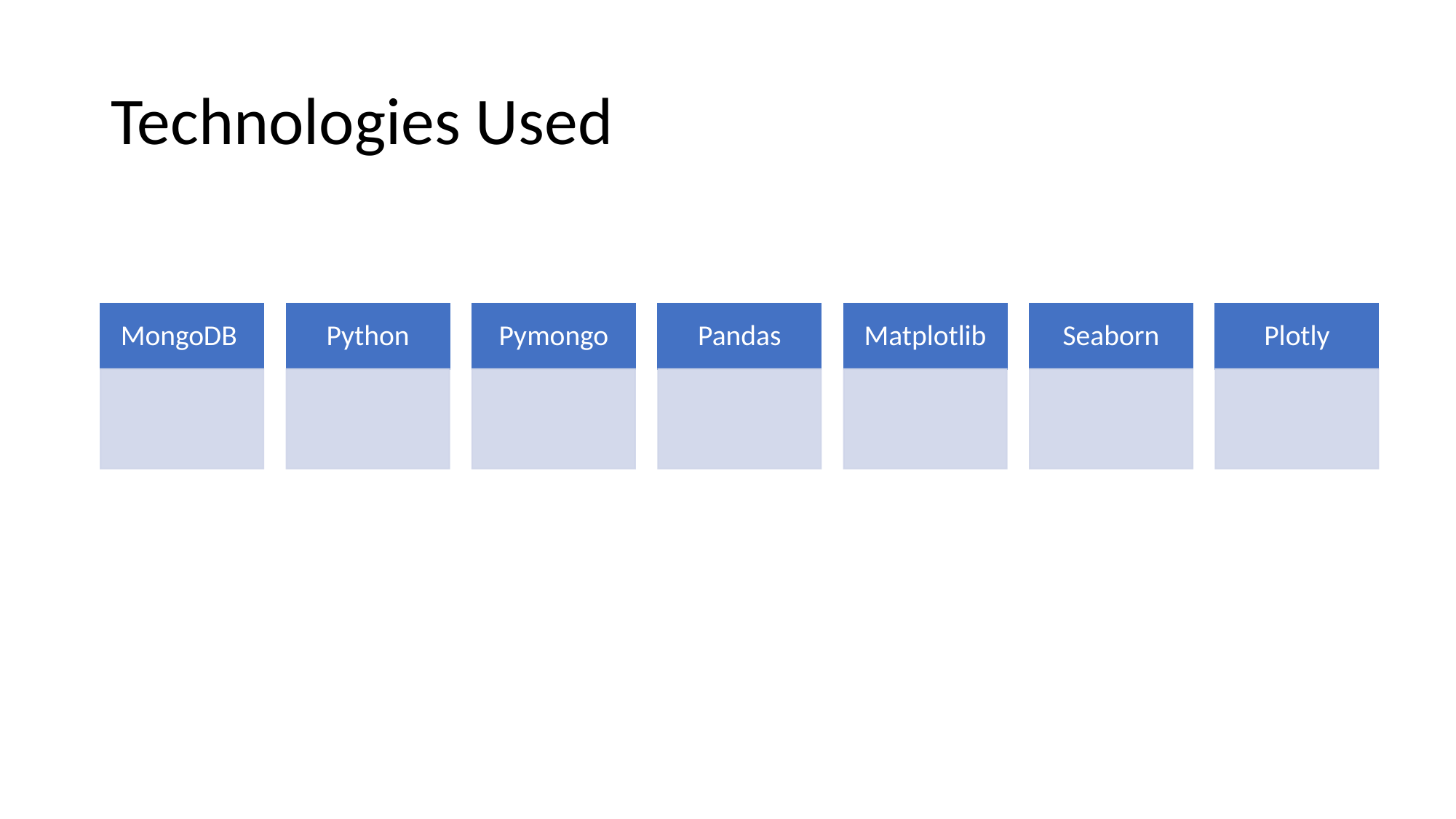

# Technologies Used
MongoDB
Python
Pymongo
Pandas
Matplotlib
Seaborn
Plotly